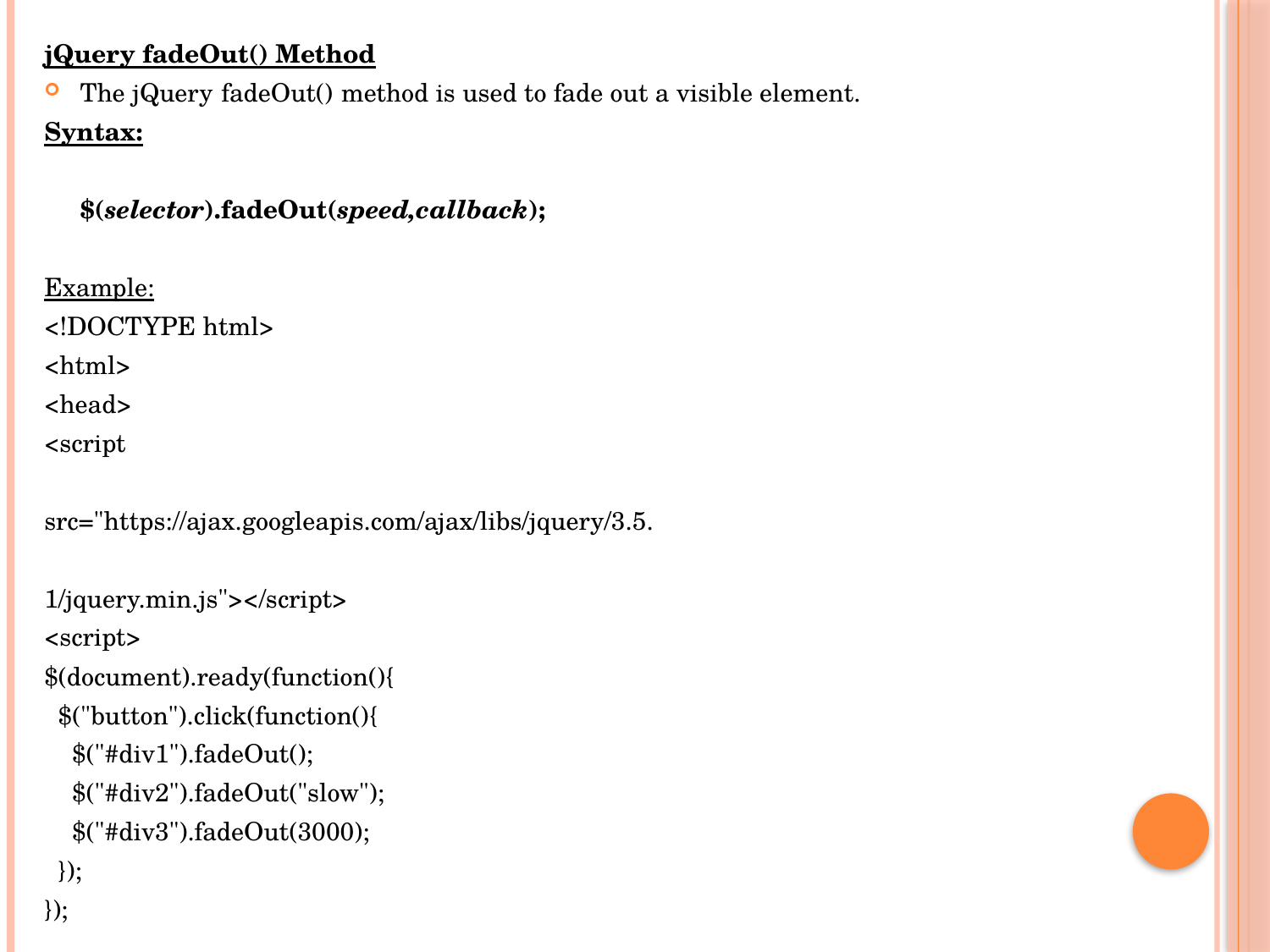

jQuery fadeOut() Method
The jQuery fadeOut() method is used to fade out a visible element.
Syntax:

		$(selector).fadeOut(speed,callback);

Example:
<!DOCTYPE html>
<html>
<head>
<script

src="https://ajax.googleapis.com/ajax/libs/jquery/3.5.

1/jquery.min.js"></script>
<script>
$(document).ready(function(){
  $("button").click(function(){
    $("#div1").fadeOut();
    $("#div2").fadeOut("slow");
    $("#div3").fadeOut(3000);
  });
});